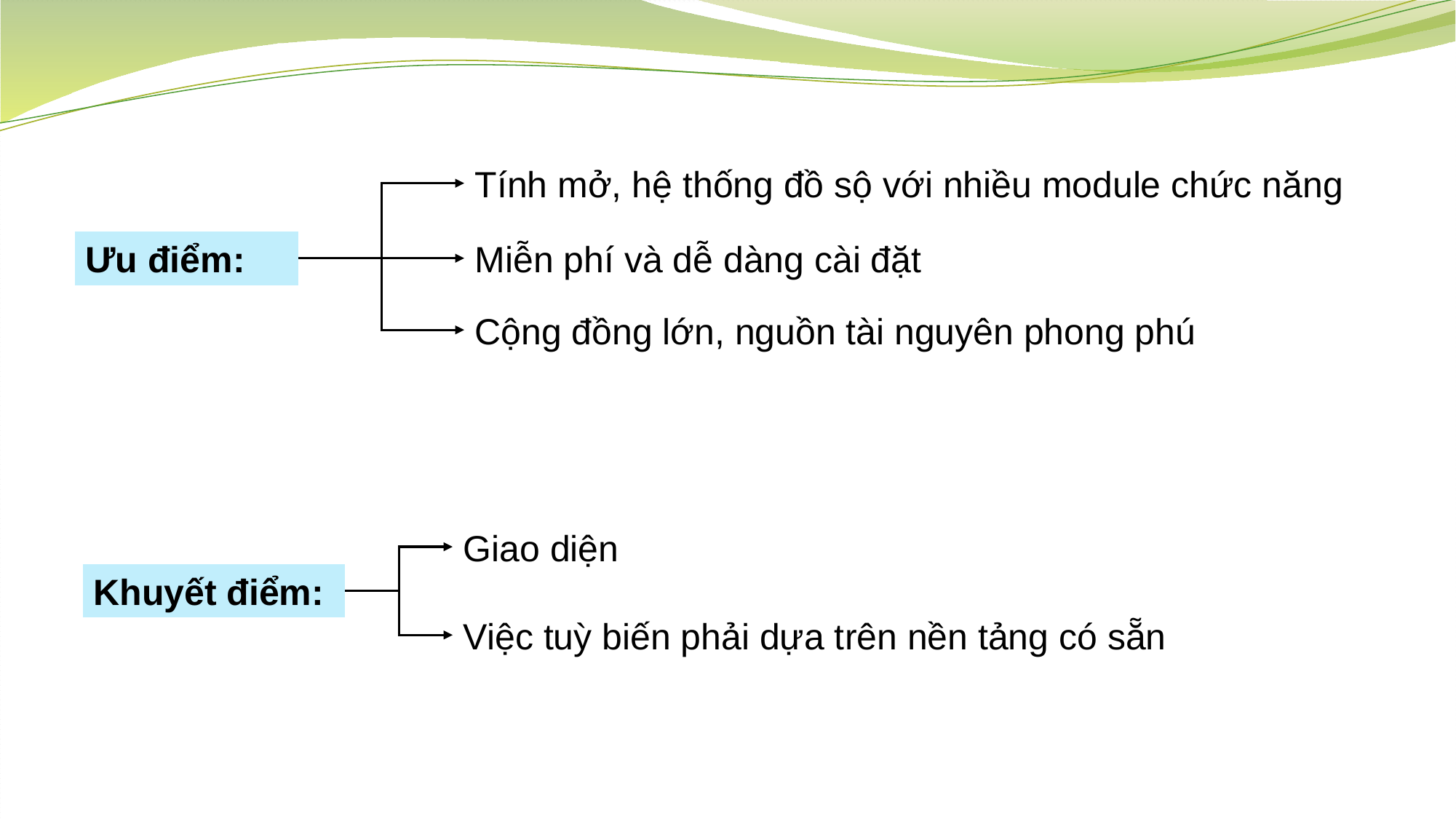

Tính mở, hệ thống đồ sộ với nhiều module chức năng
Miễn phí và dễ dàng cài đặt
Ưu điểm:
Cộng đồng lớn, nguồn tài nguyên phong phú
Giao diện
Khuyết điểm:
Việc tuỳ biến phải dựa trên nền tảng có sẵn